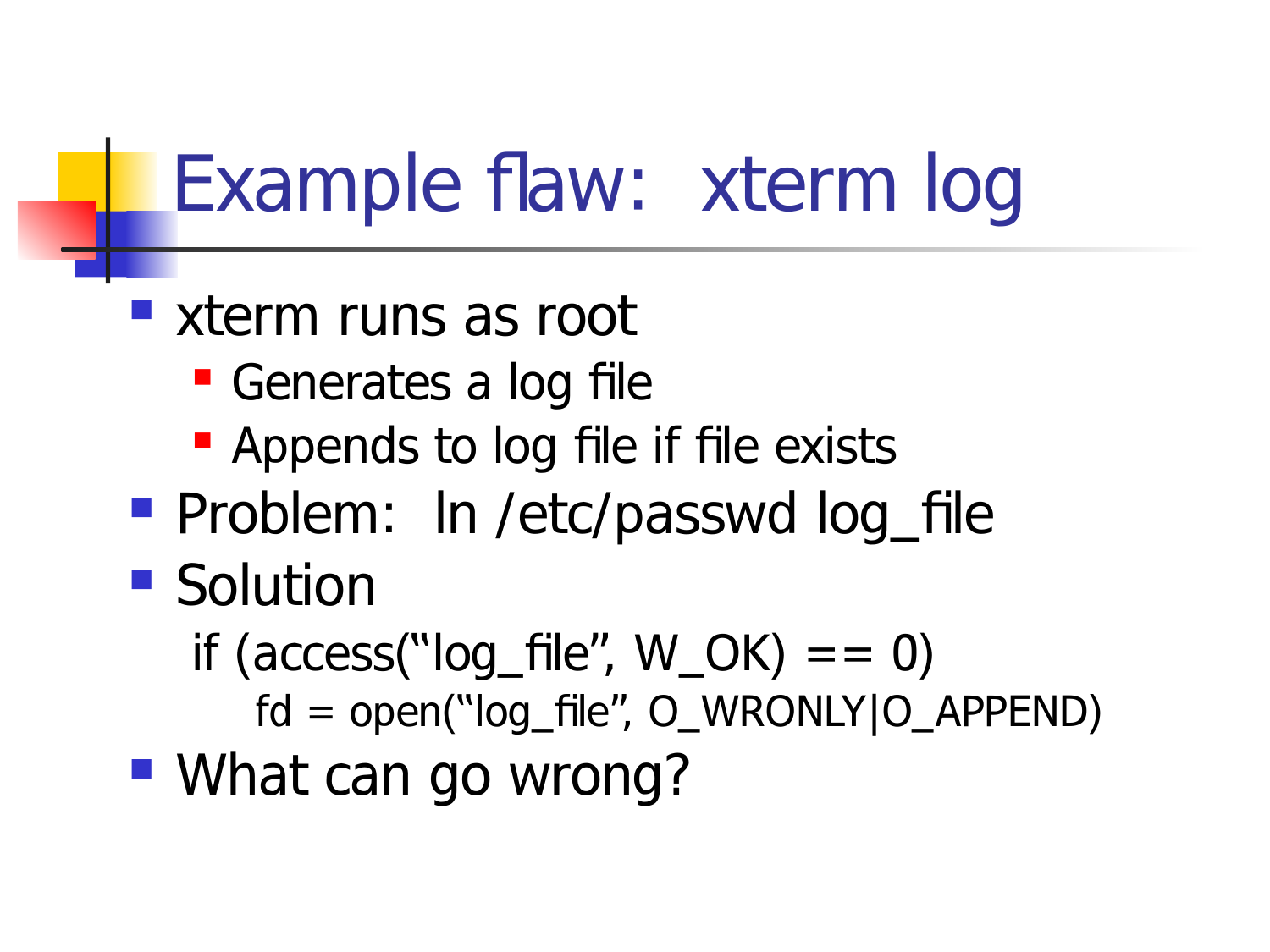

# Example flaw:  xterm log
xterm runs as root
Generates a log file
Appends to log file if file exists
Problem:  ln /etc/passwd log_file
Solution
if (access(“log_file”, W_OK) == 0)
fd = open(“log_file”, O_WRONLY|O_APPEND)
What can go wrong?